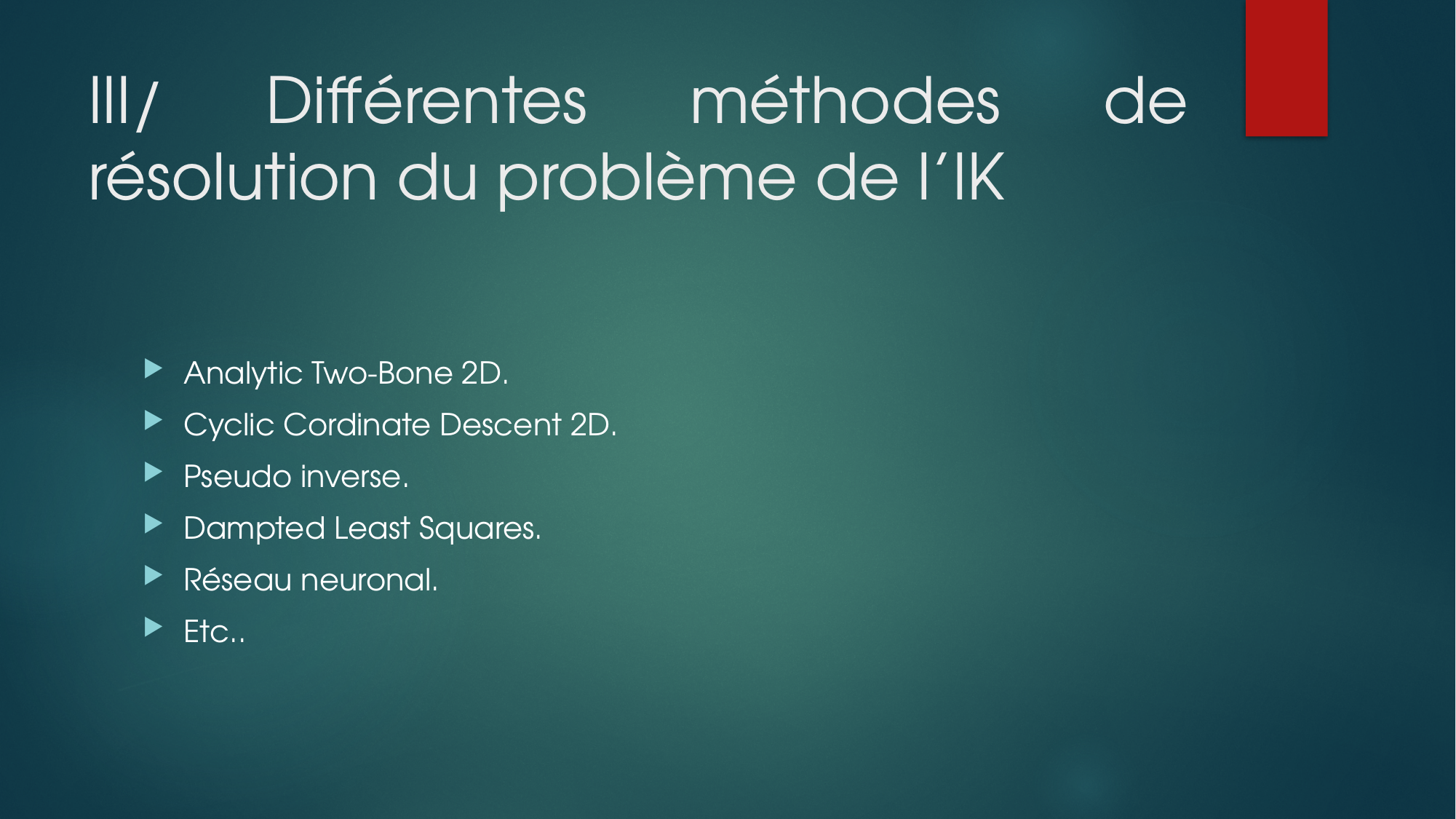

# III/ Différentes méthodes de résolution du problème de l’IK

Analytic Two-Bone 2D.
Cyclic Cordinate Descent 2D.
Pseudo inverse.
Dampted Least Squares.
Réseau neuronal.
Etc..